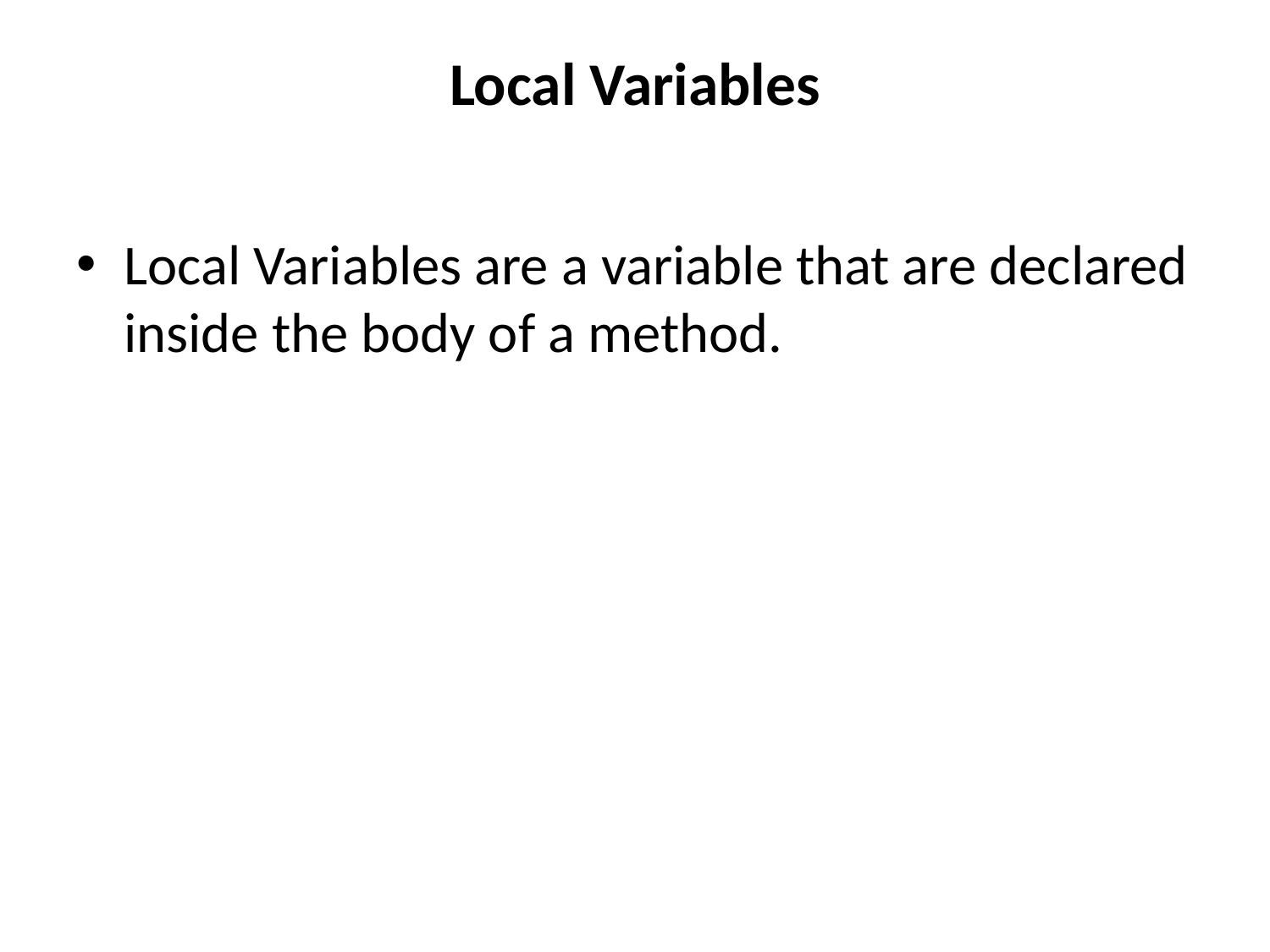

# Local Variables
Local Variables are a variable that are declared inside the body of a method.